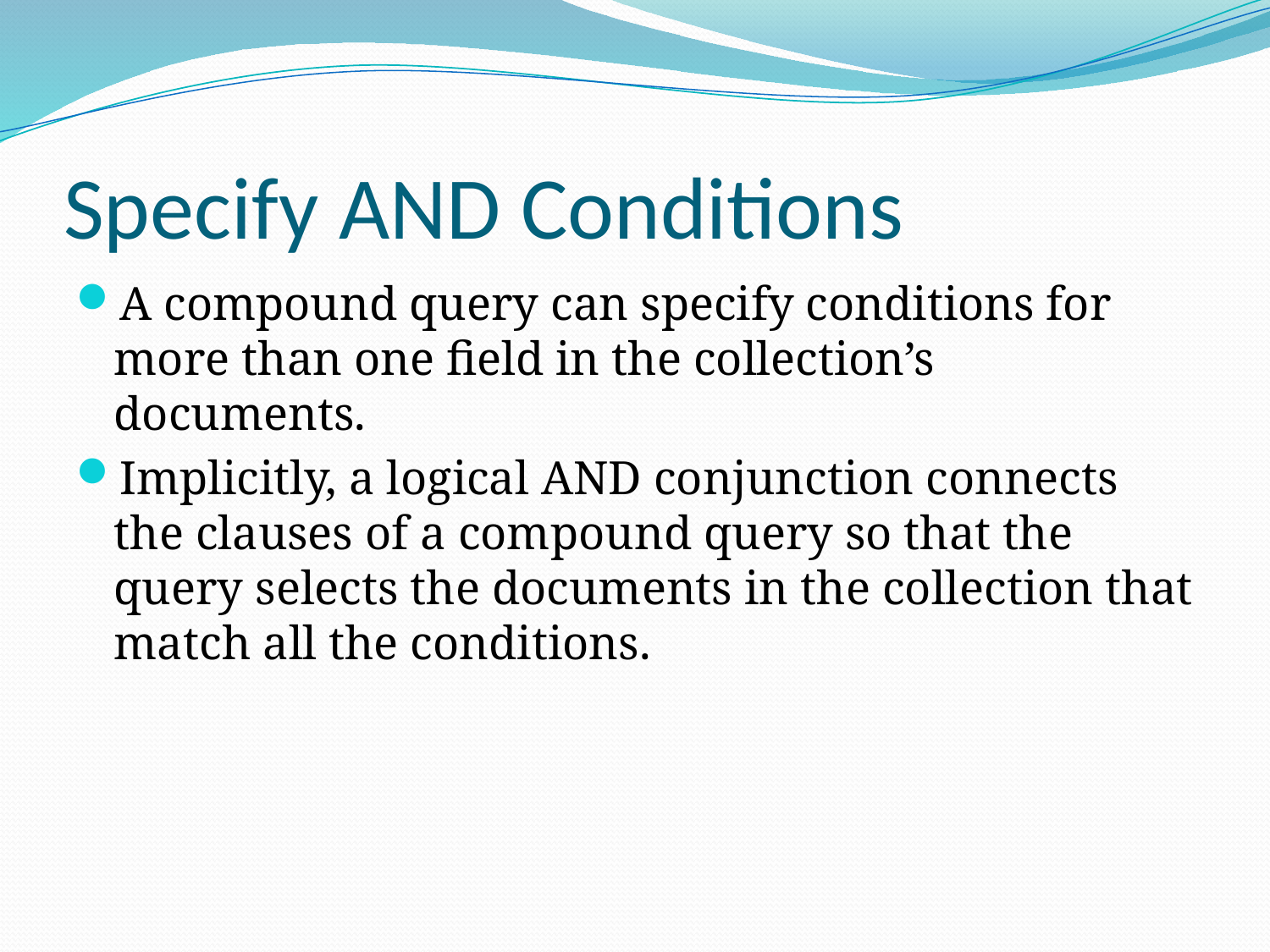

# Specify AND Conditions
A compound query can specify conditions for more than one field in the collection’s documents.
Implicitly, a logical AND conjunction connects the clauses of a compound query so that the query selects the documents in the collection that match all the conditions.